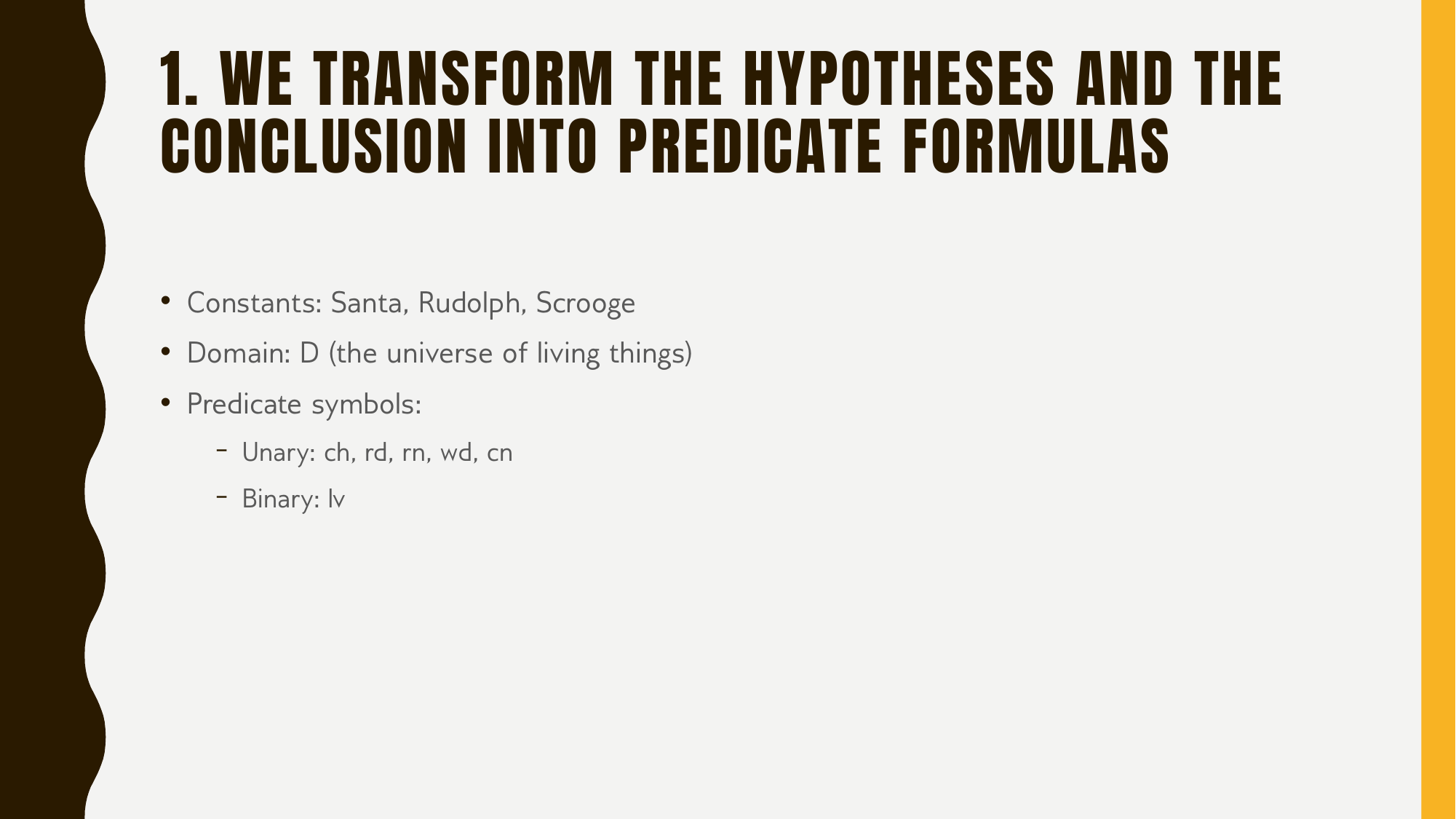

# 1. We transform the hypotheses and the conclusion into predicate formulas
Constants: Santa, Rudolph, Scrooge
Domain: D (the universe of living things)
Predicate symbols:
Unary: ch, rd, rn, wd, cn
Binary: lv